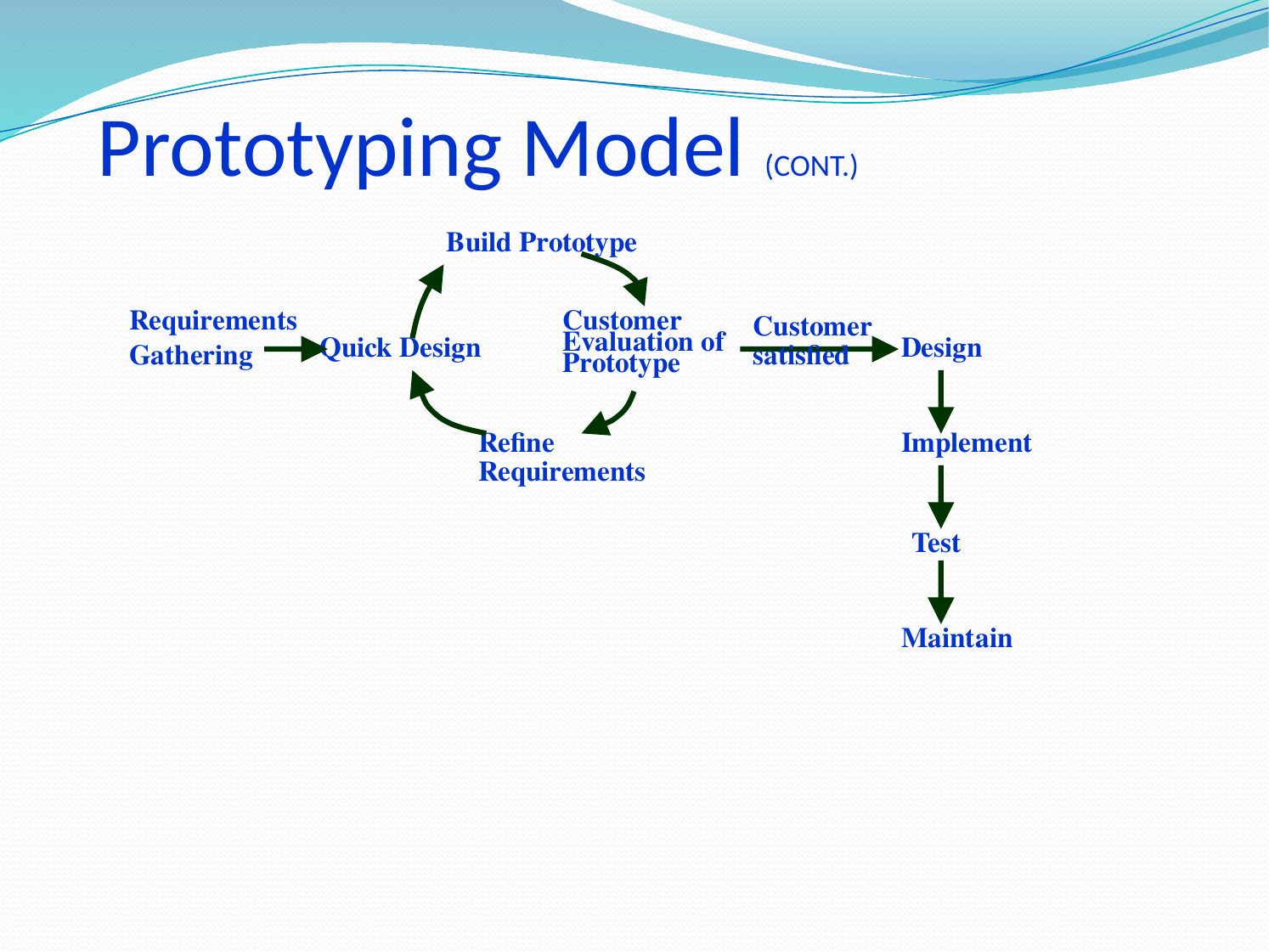

# Prototyping Model (CONT.)
Build Prototype

Requirements
Gathering
Customer Evaluation of Prototype
Customer satisfied
Quick Design
Design

Refine Requirements
Implement

Test

Maintain